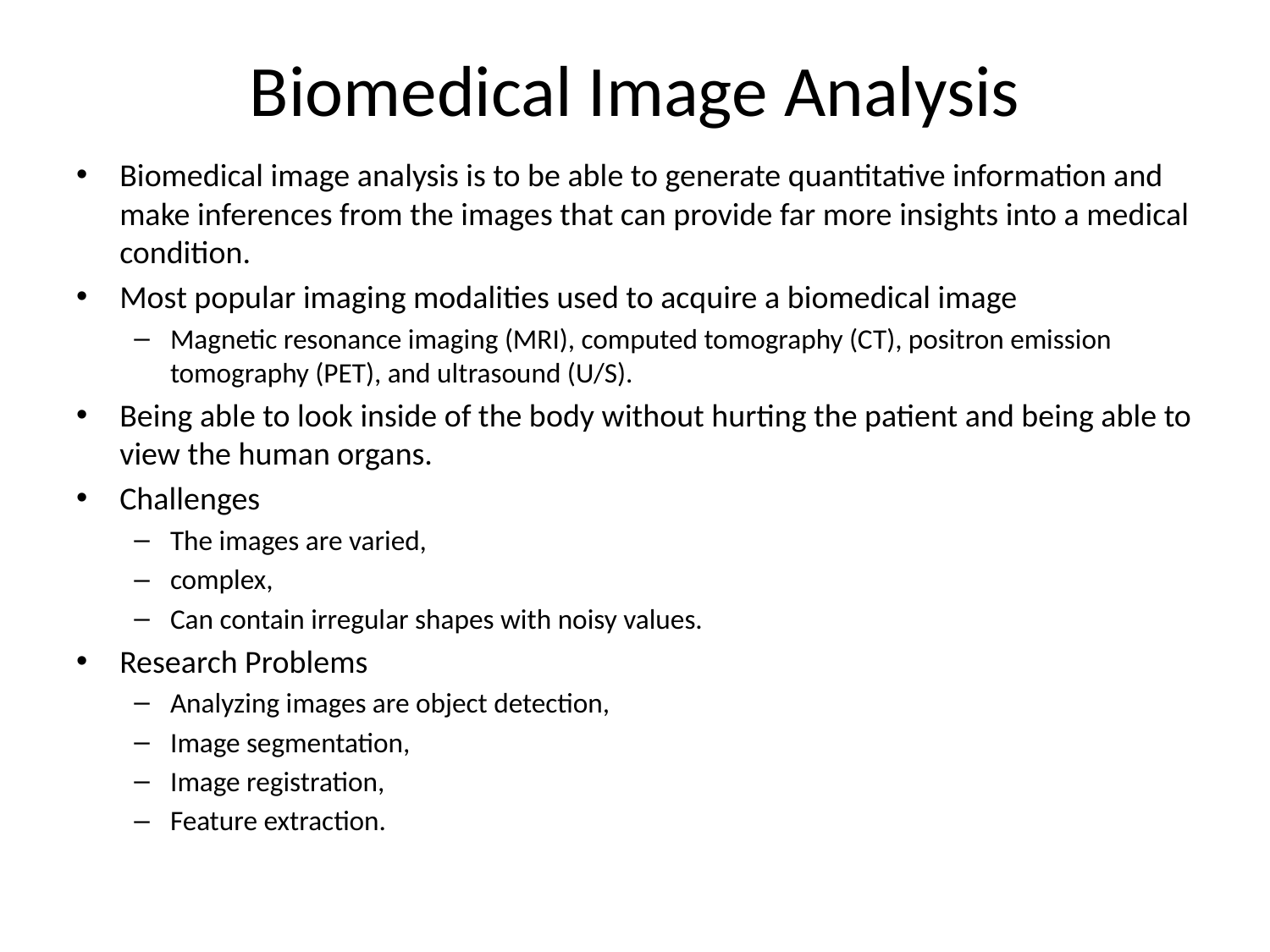

# Biomedical Image Analysis
Biomedical image analysis is to be able to generate quantitative information and make inferences from the images that can provide far more insights into a medical condition.
Most popular imaging modalities used to acquire a biomedical image
Magnetic resonance imaging (MRI), computed tomography (CT), positron emission tomography (PET), and ultrasound (U/S).
Being able to look inside of the body without hurting the patient and being able to view the human organs.
Challenges
The images are varied,
complex,
Can contain irregular shapes with noisy values.
Research Problems
Analyzing images are object detection,
Image segmentation,
Image registration,
Feature extraction.